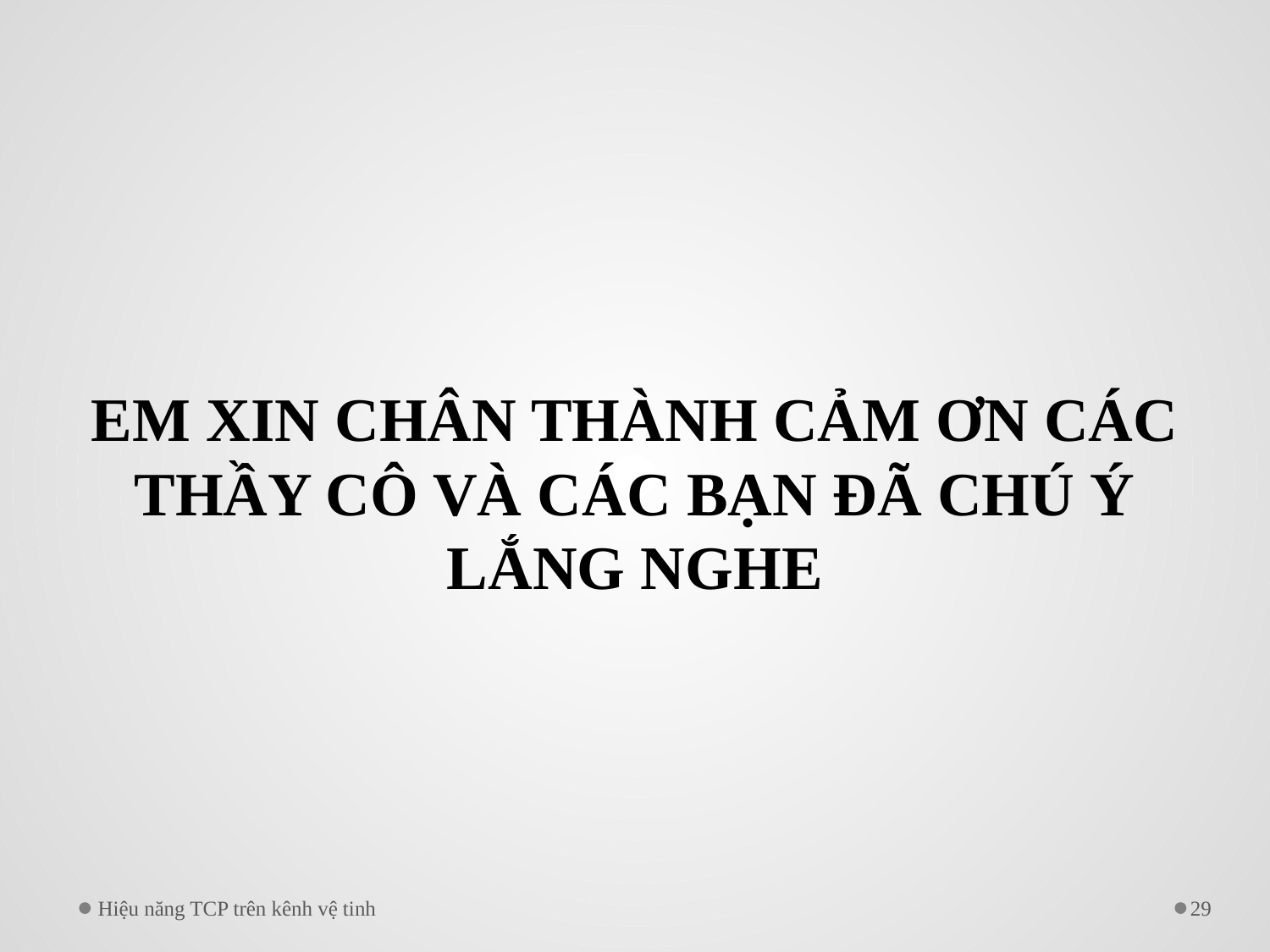

#
EM XIN CHÂN THÀNH CẢM ƠN CÁC THẦY CÔ VÀ CÁC BẠN ĐÃ CHÚ Ý LẮNG NGHE
Hiệu năng TCP trên kênh vệ tinh
29